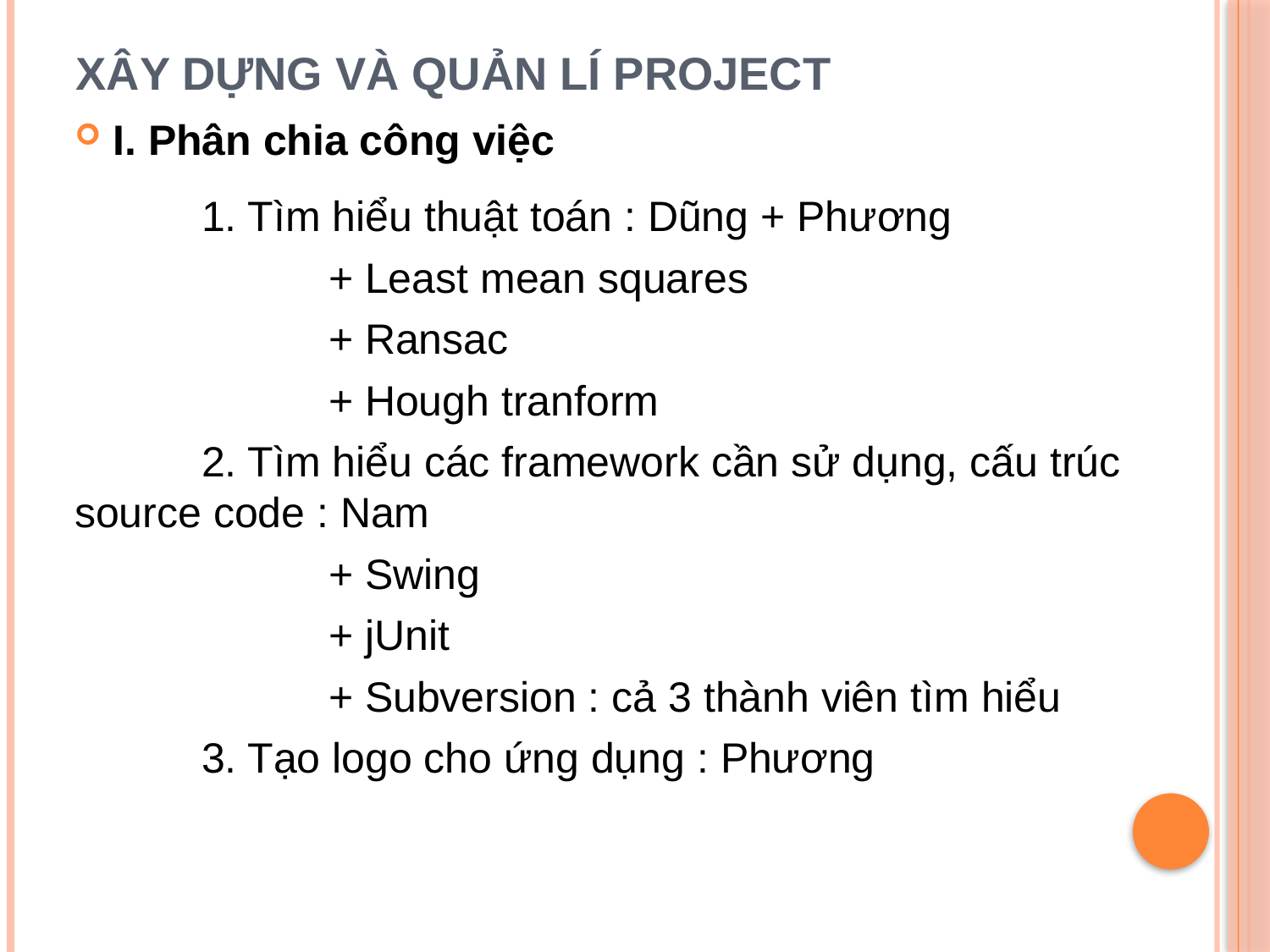

# Xây dựng và quản lí project
I. Phân chia công việc
	1. Tìm hiểu thuật toán : Dũng + Phương
		+ Least mean squares
		+ Ransac
		+ Hough tranform
	2. Tìm hiểu các framework cần sử dụng, cấu trúc source code : Nam
		+ Swing
		+ jUnit
		+ Subversion : cả 3 thành viên tìm hiểu
	3. Tạo logo cho ứng dụng : Phương